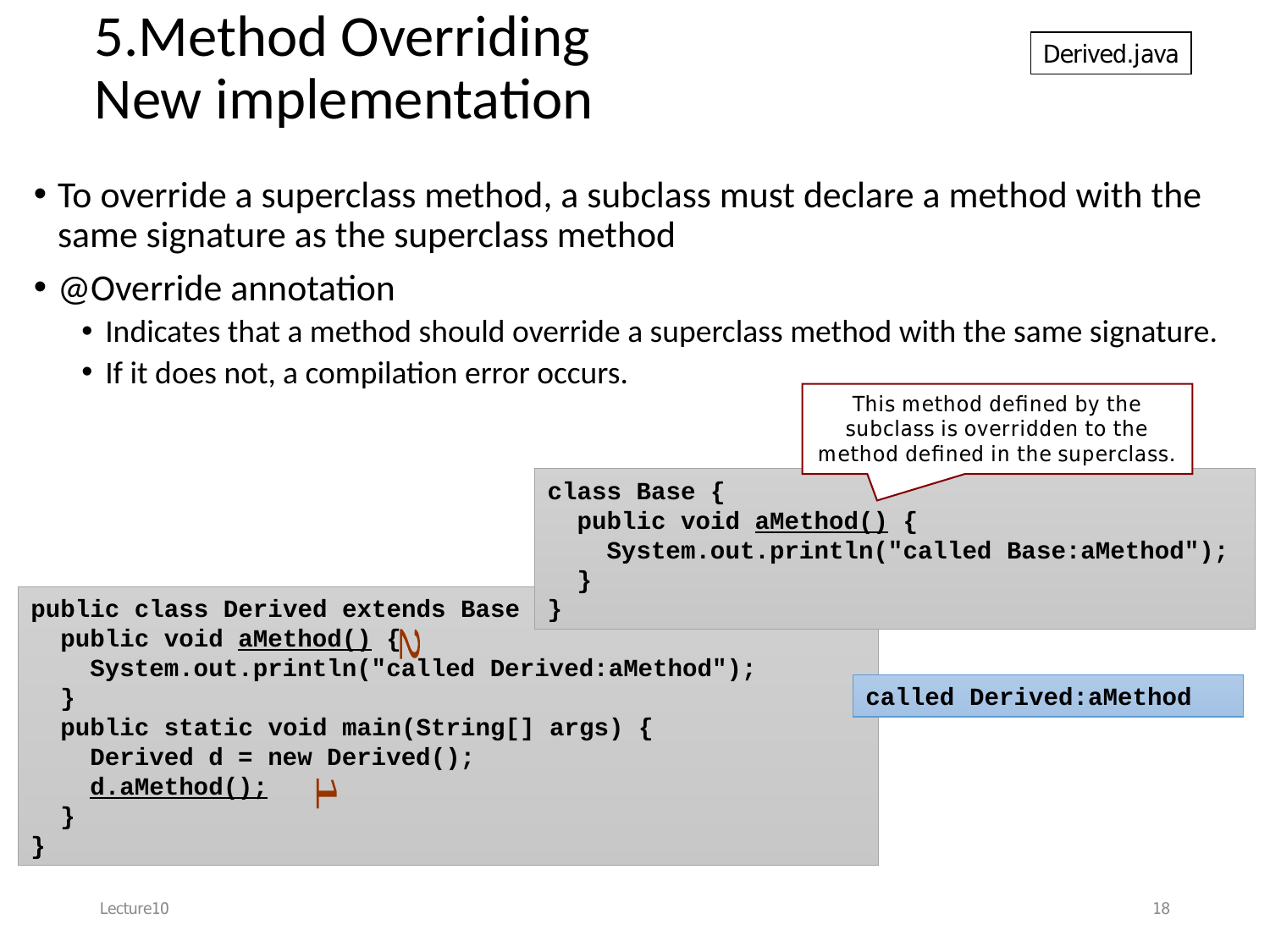

# 5.Method Overriding New implementation
Derived.java
To override a superclass method, a subclass must declare a method with the same signature as the superclass method
@Override annotation
Indicates that a method should override a superclass method with the same signature.
If it does not, a compilation error occurs.

This method defined by the subclass is overridden to the method defined in the superclass.

class Base {
  public void aMethod() {
    System.out.println("called Base:aMethod");
  }
}
public class Derived extends Base {
  public void aMethod() {
    System.out.println("called Derived:aMethod");
  }
  public static void main(String[] args) {
    Derived d = new Derived();
    d.aMethod();
  }
}
2
called Derived:aMethod

1
Lecture10
18